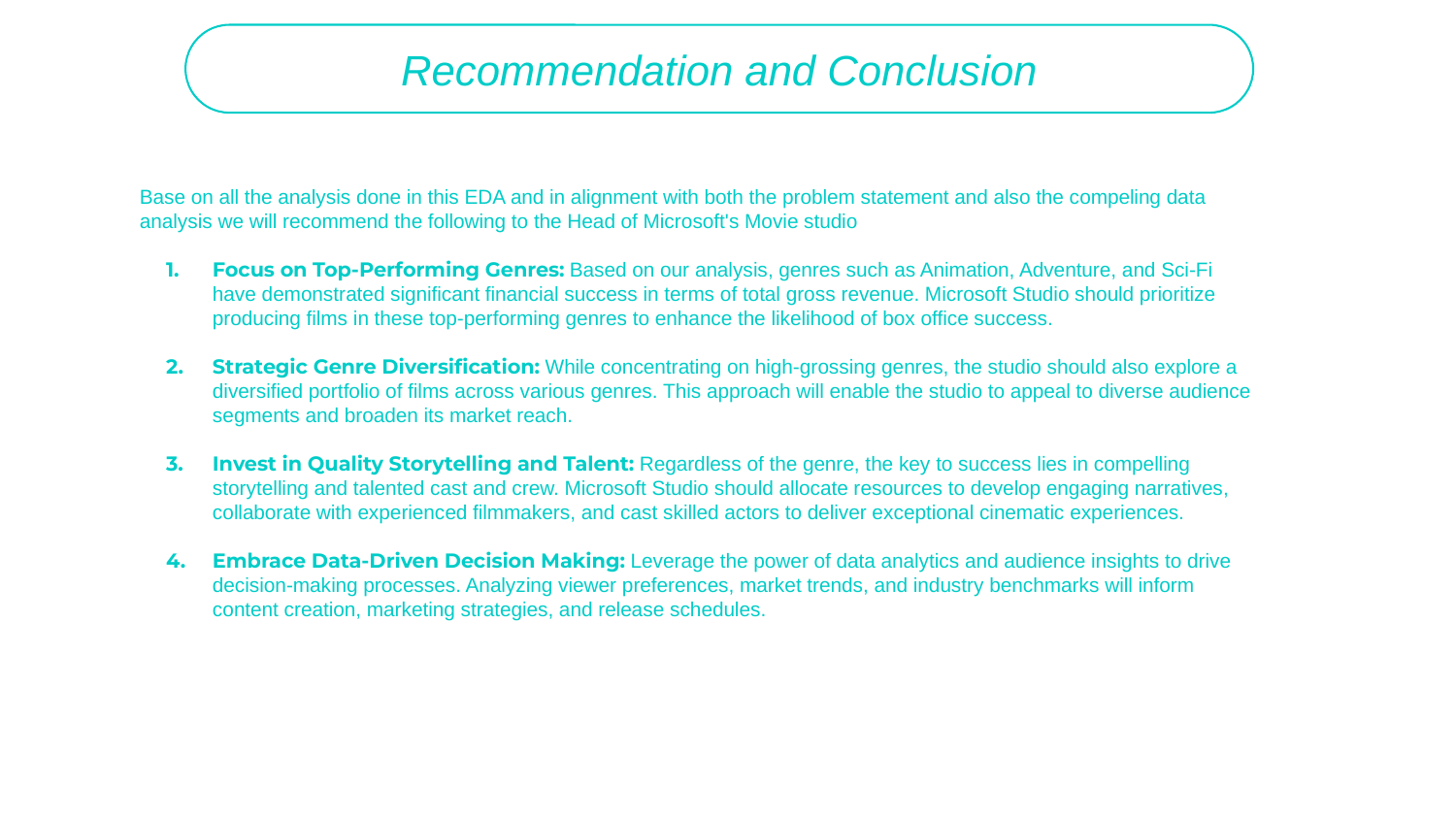

Recommendation and Conclusion
Base on all the analysis done in this EDA and in alignment with both the problem statement and also the compeling data analysis we will recommend the following to the Head of Microsoft's Movie studio

Focus on Top-Performing Genres: Based on our analysis, genres such as Animation, Adventure, and Sci-Fi have demonstrated significant financial success in terms of total gross revenue. Microsoft Studio should prioritize producing films in these top-performing genres to enhance the likelihood of box office success.

Strategic Genre Diversification: While concentrating on high-grossing genres, the studio should also explore a diversified portfolio of films across various genres. This approach will enable the studio to appeal to diverse audience segments and broaden its market reach.

Invest in Quality Storytelling and Talent: Regardless of the genre, the key to success lies in compelling storytelling and talented cast and crew. Microsoft Studio should allocate resources to develop engaging narratives, collaborate with experienced filmmakers, and cast skilled actors to deliver exceptional cinematic experiences.

Embrace Data-Driven Decision Making: Leverage the power of data analytics and audience insights to drive decision-making processes. Analyzing viewer preferences, market trends, and industry benchmarks will inform content creation, marketing strategies, and release schedules.